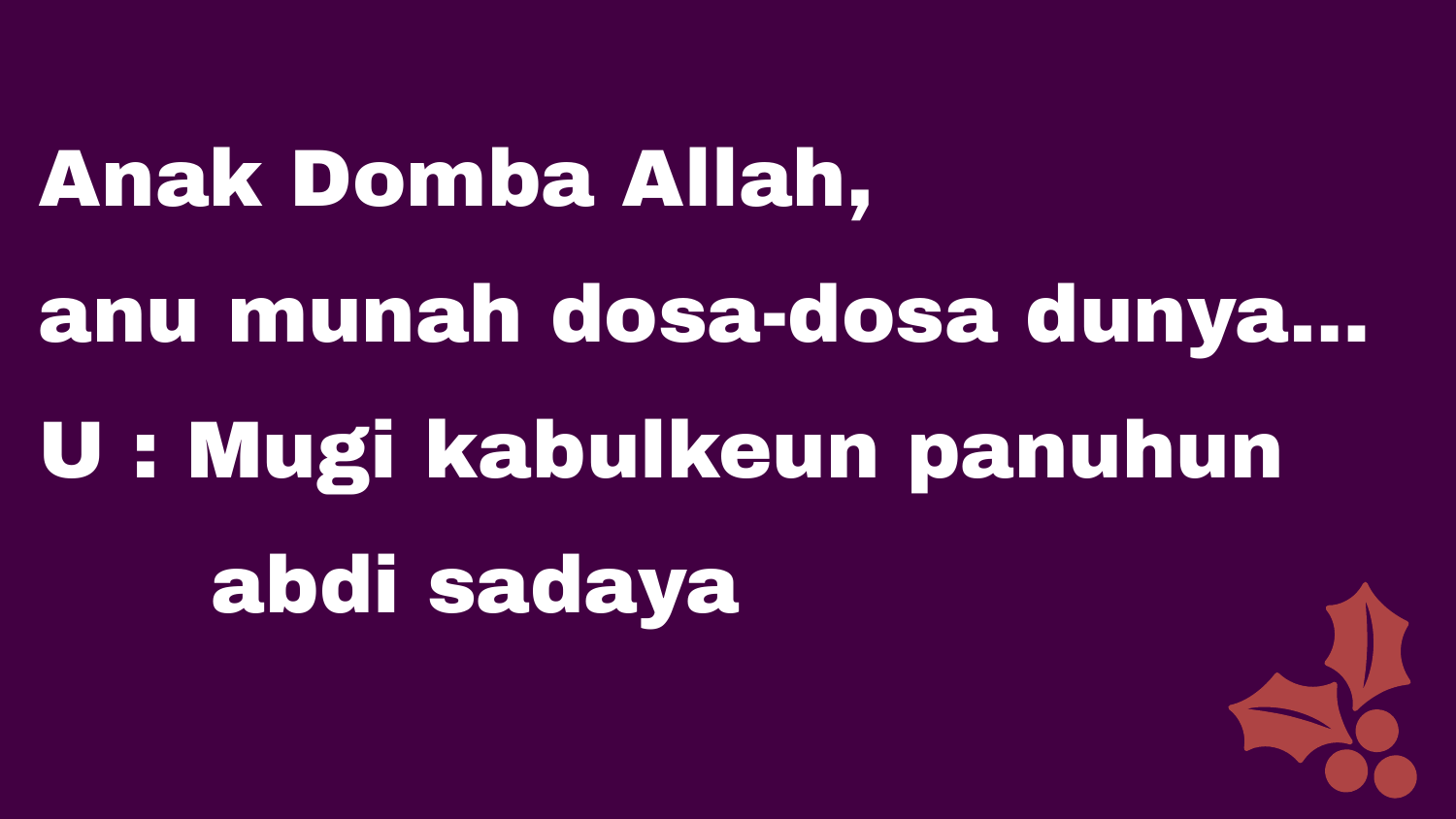

Anak Domba Allah,
anu munah dosa-dosa dunya…
U : Mugi kabulkeun panuhun
	 abdi sadaya